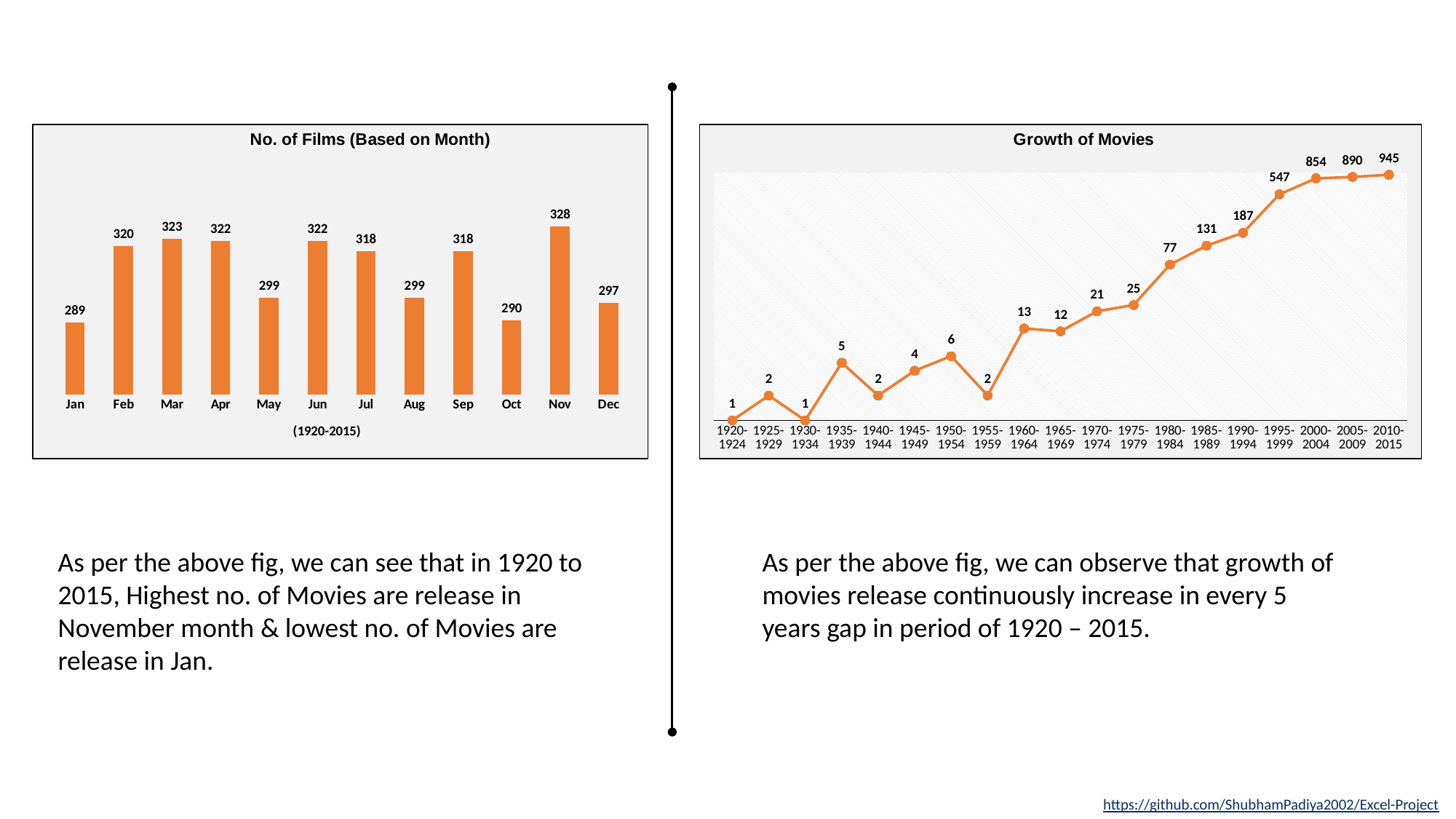

### Chart: No. of Films (Based on Month)

| Category | Total |
|---|---|
| Jan | 289.0 |
| Feb | 320.0 |
| Mar | 323.0 |
| Apr | 322.0 |
| May | 299.0 |
| Jun | 322.0 |
| Jul | 318.0 |
| Aug | 299.0 |
| Sep | 318.0 |
| Oct | 290.0 |
| Nov | 328.0 |
| Dec | 297.0 |

### Chart: Growth of Movies

| Category | Total |
|---|---|
| 1920-1924 | 1.0 |
| 1925-1929 | 2.0 |
| 1930-1934 | 1.0 |
| 1935-1939 | 5.0 |
| 1940-1944 | 2.0 |
| 1945-1949 | 4.0 |
| 1950-1954 | 6.0 |
| 1955-1959 | 2.0 |
| 1960-1964 | 13.0 |
| 1965-1969 | 12.0 |
| 1970-1974 | 21.0 |
| 1975-1979 | 25.0 |
| 1980-1984 | 77.0 |
| 1985-1989 | 131.0 |
| 1990-1994 | 187.0 |
| 1995-1999 | 547.0 |
| 2000-2004 | 854.0 |
| 2005-2009 | 890.0 |
| 2010-2015 | 945.0 |
As per the above fig, we can see that in 1920 to 2015, Highest no. of Movies are release in November month & lowest no. of Movies are release in Jan.
As per the above fig, we can observe that growth of movies release continuously increase in every 5 years gap in period of 1920 – 2015.
https://github.com/ShubhamPadiya2002/Excel-Project